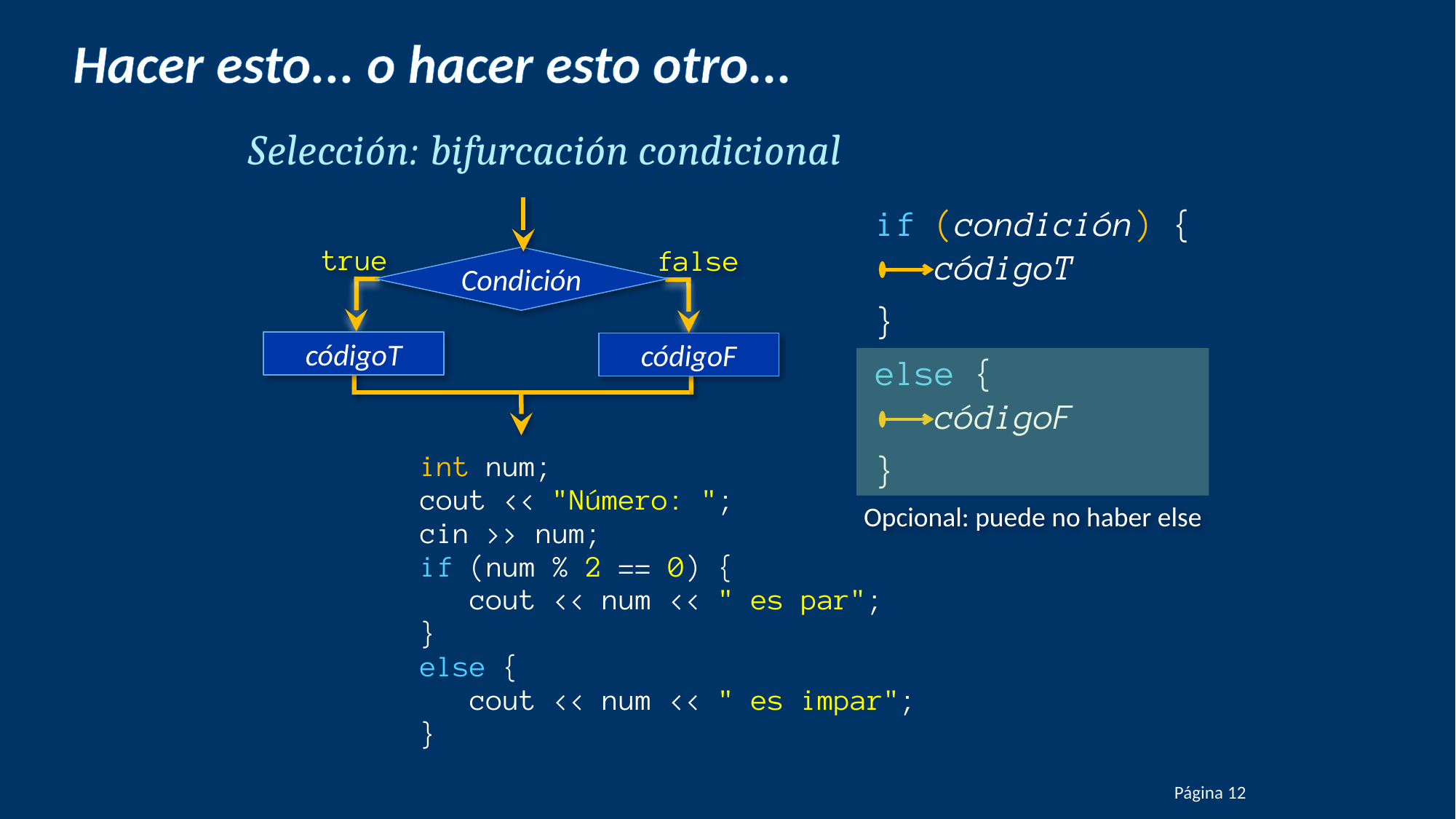

# Hacer esto... o hacer esto otro...
Selección: bifurcación condicional
if (condición) {
   códigoT
}
else {
   códigoF
}
Condición
true
códigoT
false
códigoF

Opcional: puede no haber else
int num;
cout << "Número: ";
cin >> num;
if (num % 2 == 0) {
   cout << num << " es par";
}
else {
   cout << num << " es impar";
}
Algoritmos y Estructuras de Datos I - Unidad 2 "Tipos e Instrucciones"
Página 12